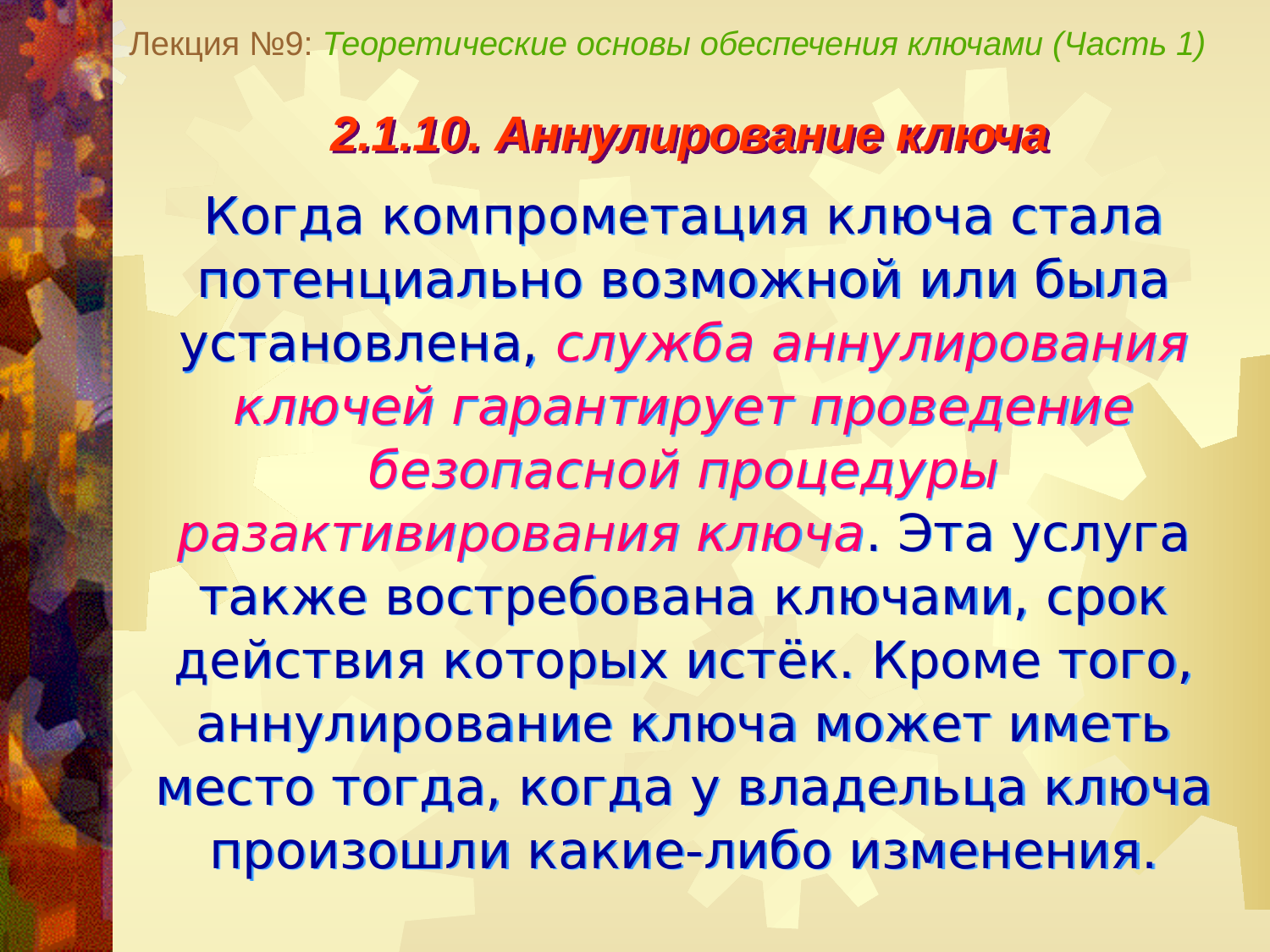

Лекция №9: Теоретические основы обеспечения ключами (Часть 1)
2.1.10. Аннулирование ключа
Когда компрометация ключа стала потенциально возможной или была установлена, служба аннулирования ключей гарантирует проведение безопасной процедуры разактивирования ключа. Эта услуга также востребована ключами, срок действия которых истёк. Кроме того, аннулирование ключа может иметь место тогда, когда у владельца ключа произошли какие-либо изменения.